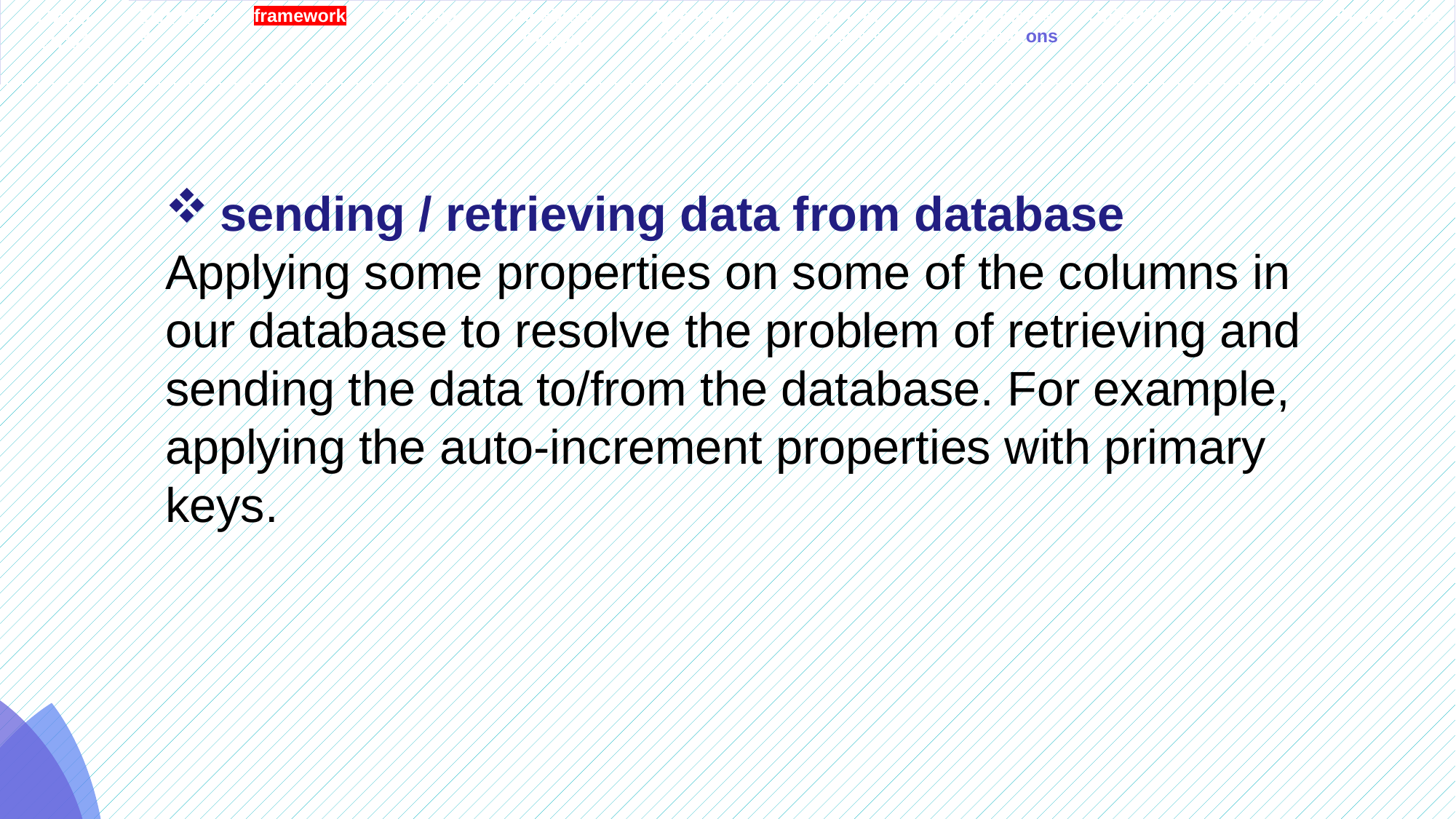

| Gantt chart | Live demo | framework | Prototype | Database Design | Use Case Diagram | System analysis | Requirements specifications | Objectives | Problem area | Project Idea |
| --- | --- | --- | --- | --- | --- | --- | --- | --- | --- | --- |
sending / retrieving data from database
Applying some properties on some of the columns in our database to resolve the problem of retrieving and sending the data to/from the database. For example, applying the auto-increment properties with primary keys.